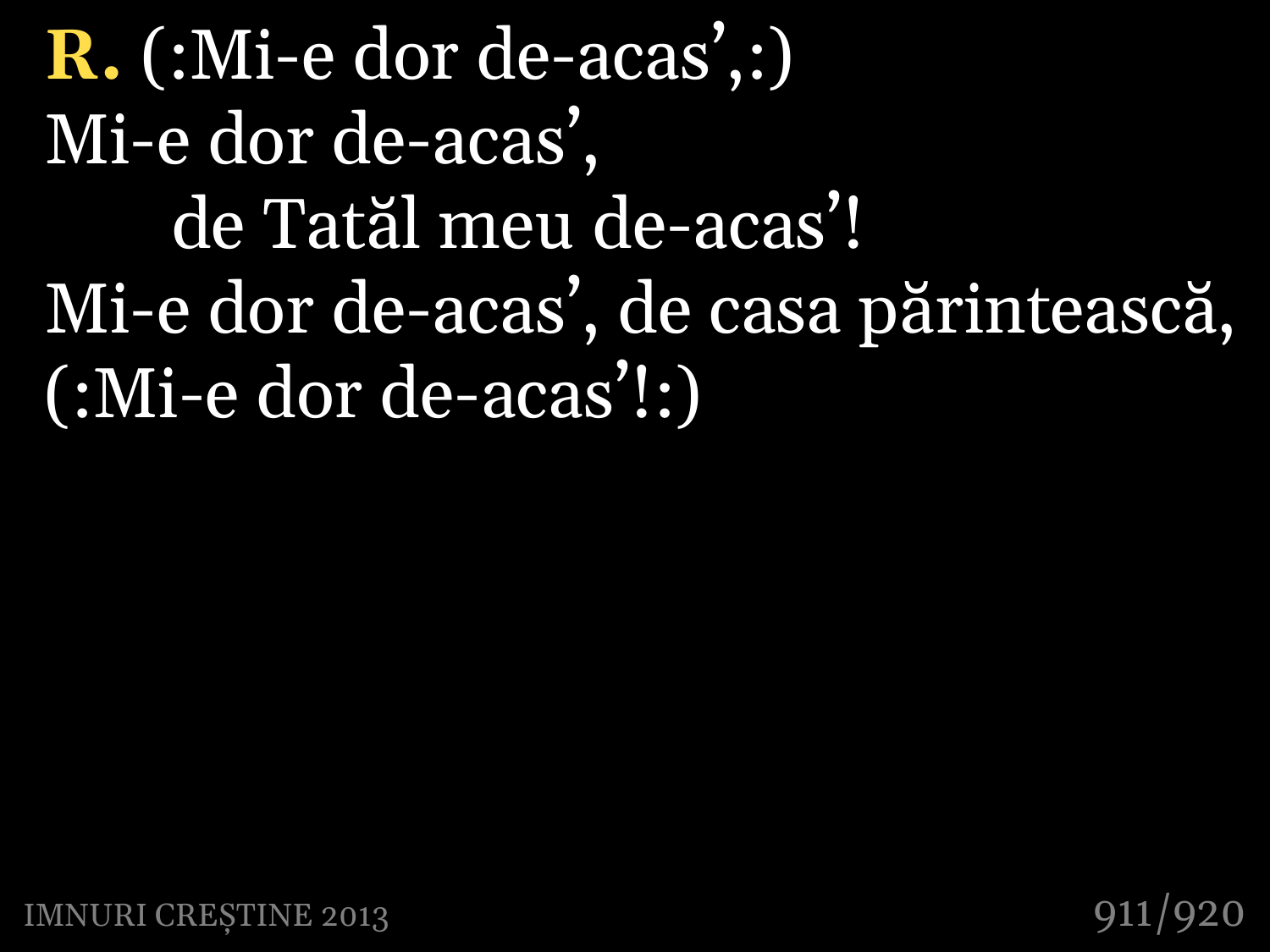

R. (:Mi-e dor de-acas’,:)
Mi-e dor de-acas’,
	de Tatăl meu de-acas’!
Mi-e dor de-acas’, de casa părintească,
(:Mi-e dor de-acas’!:)
911/920
IMNURI CREȘTINE 2013